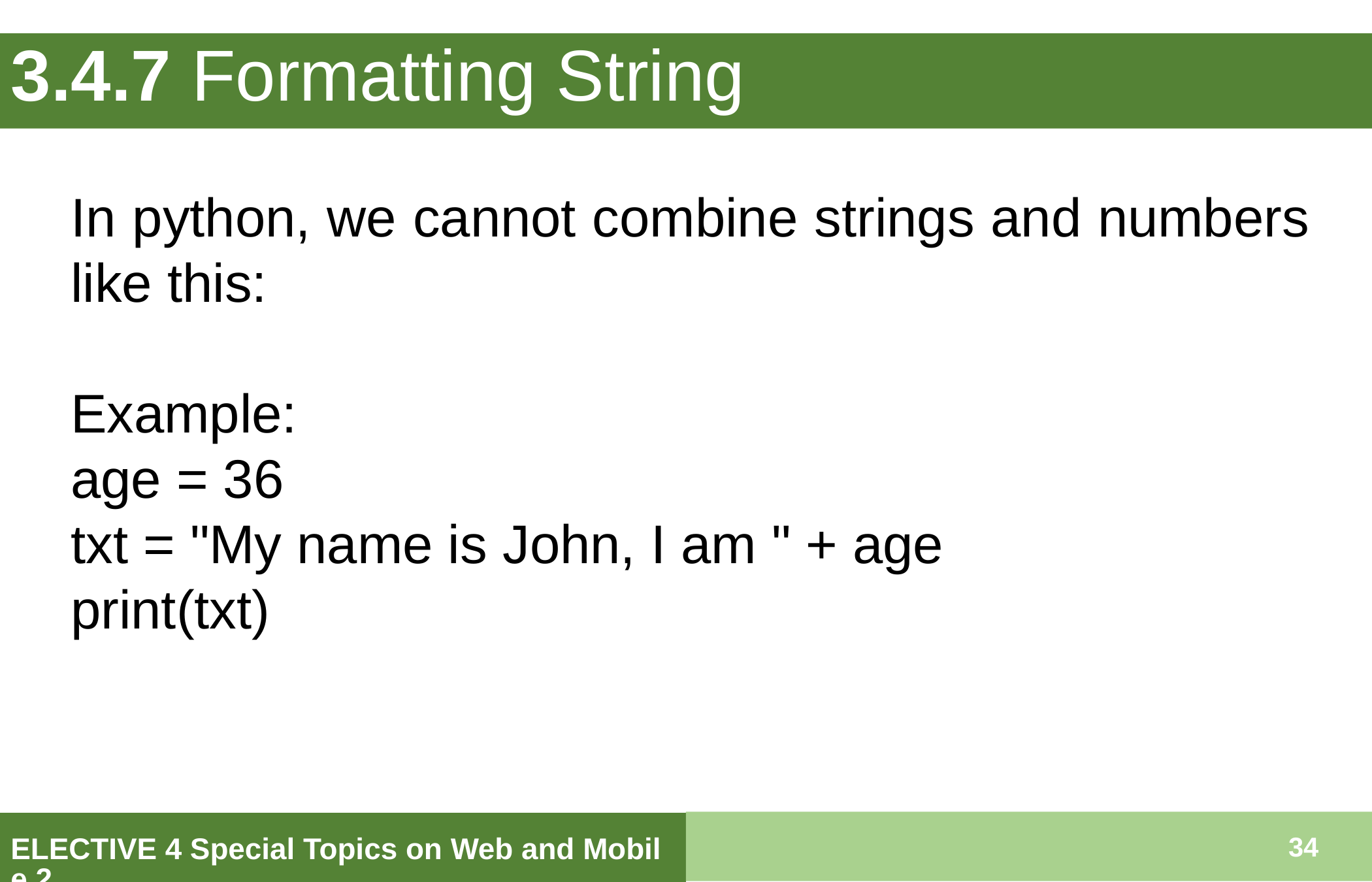

# 3.4.7 Formatting String
In python, we cannot combine strings and numbers like this:

Example:
age = 36
txt = "My name is John, I am " + age
print(txt)

ELECTIVE 4 Special Topics on Web and Mobile 2
34